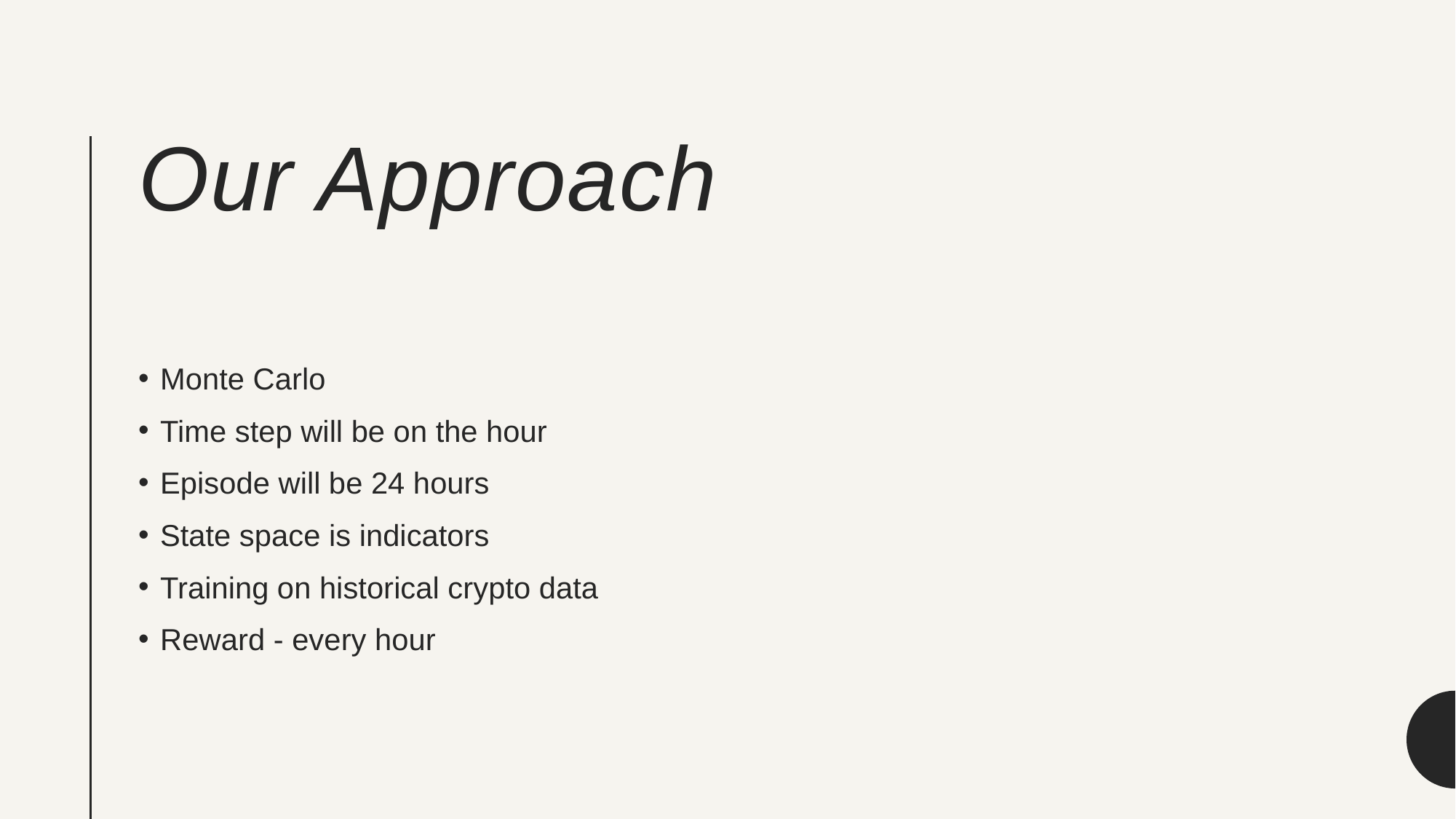

# Our Approach
Monte Carlo
Time step will be on the hour
Episode will be 24 hours
State space is indicators
Training on historical crypto data
Reward - every hour